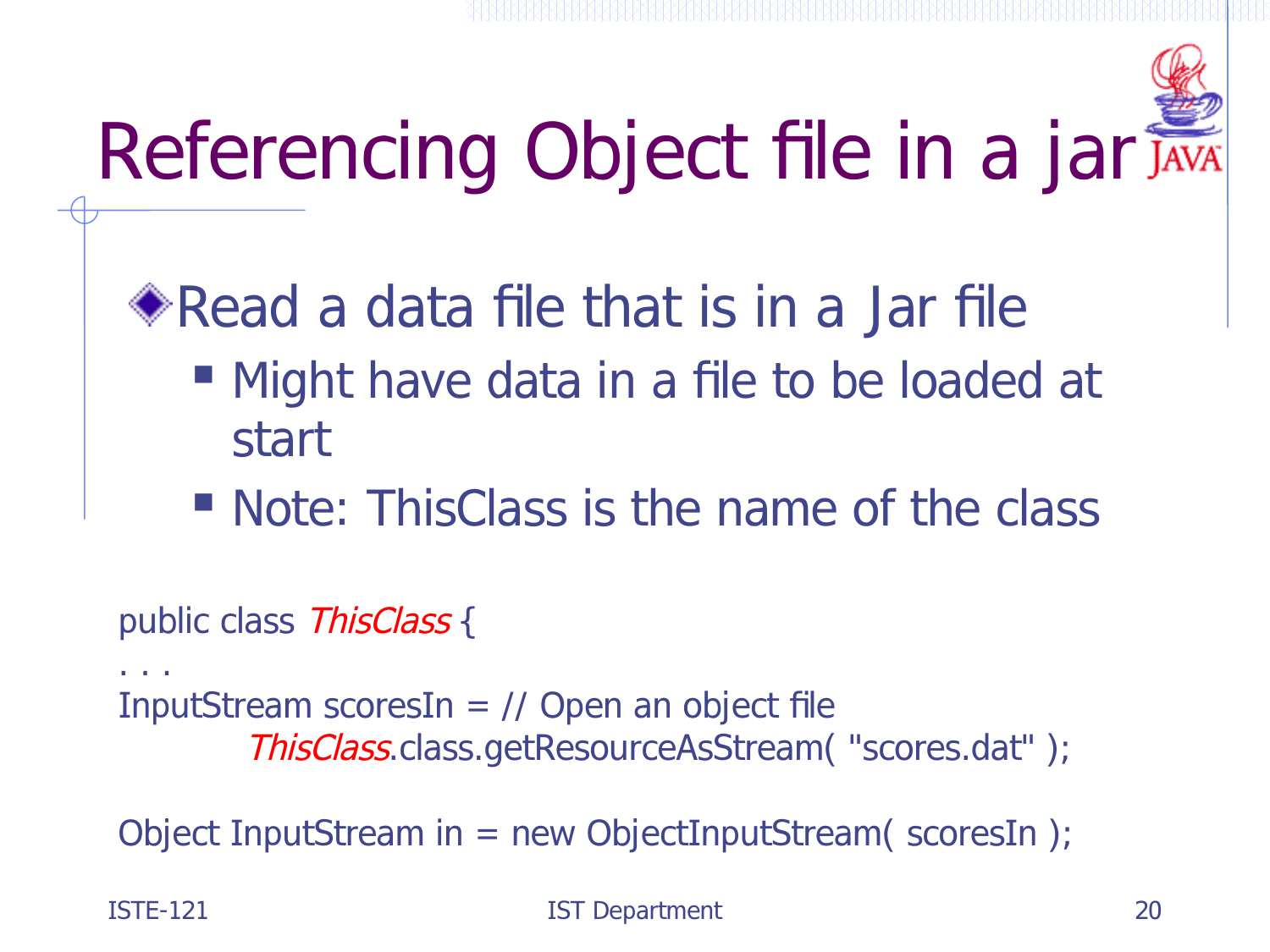

# Referencing Object file in a jar
Read a data file that is in a Jar file
Might have data in a file to be loaded at start
Note: ThisClass is the name of the class
public class ThisClass {
. . .
InputStream scoresIn = // Open an object file
	ThisClass.class.getResourceAsStream( "scores.dat" );

Object InputStream in = new ObjectInputStream( scoresIn );
ISTE-121
IST Department
20